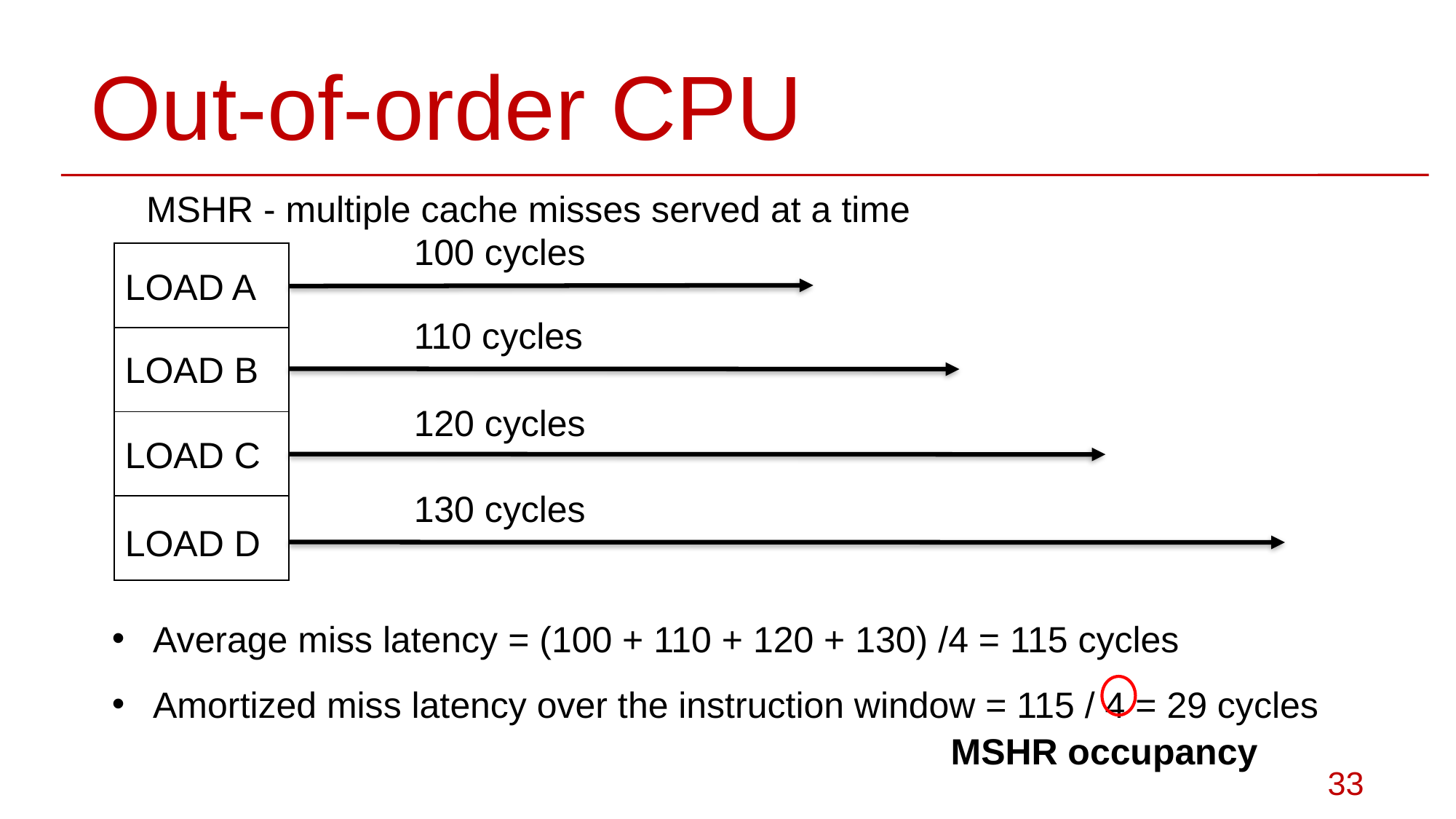

# Out-of-order CPU
MSHR - multiple cache misses served at a time
100 cycles
|  |
| --- |
|  |
|  |
|  |
LOAD A
110 cycles
LOAD B
120 cycles
LOAD C
130 cycles
LOAD D
Average miss latency = (100 + 110 + 120 + 130) /4 = 115 cycles
Amortized miss latency over the instruction window = 115 / 4 = 29 cycles

MSHR occupancy
33